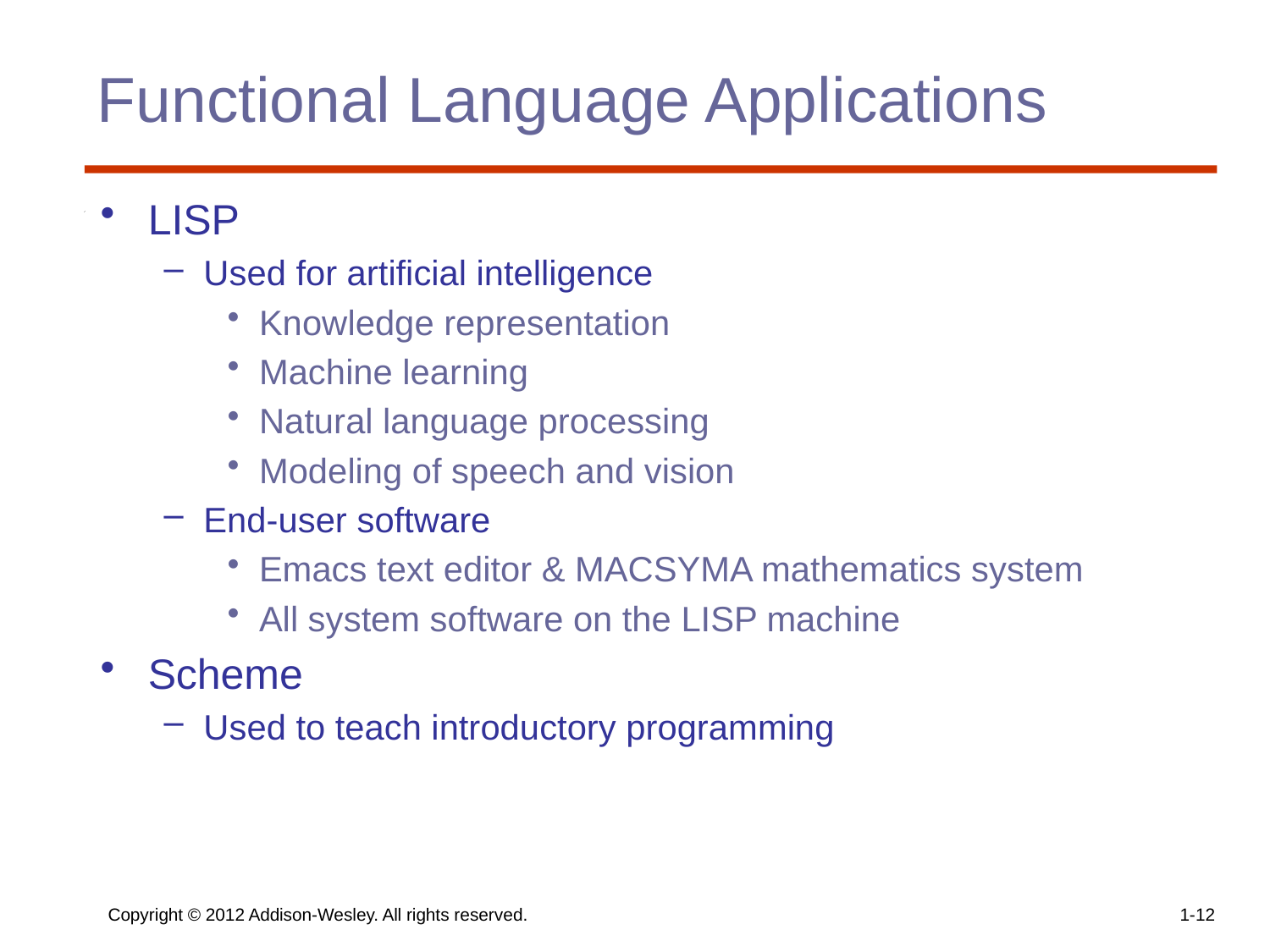

# Functional Language Applications
LISP
Used for artificial intelligence
Knowledge representation
Machine learning
Natural language processing
Modeling of speech and vision
End-user software
Emacs text editor & MACSYMA mathematics system
All system software on the LISP machine
Scheme
Used to teach introductory programming
Copyright © 2012 Addison-Wesley. All rights reserved.
1-12